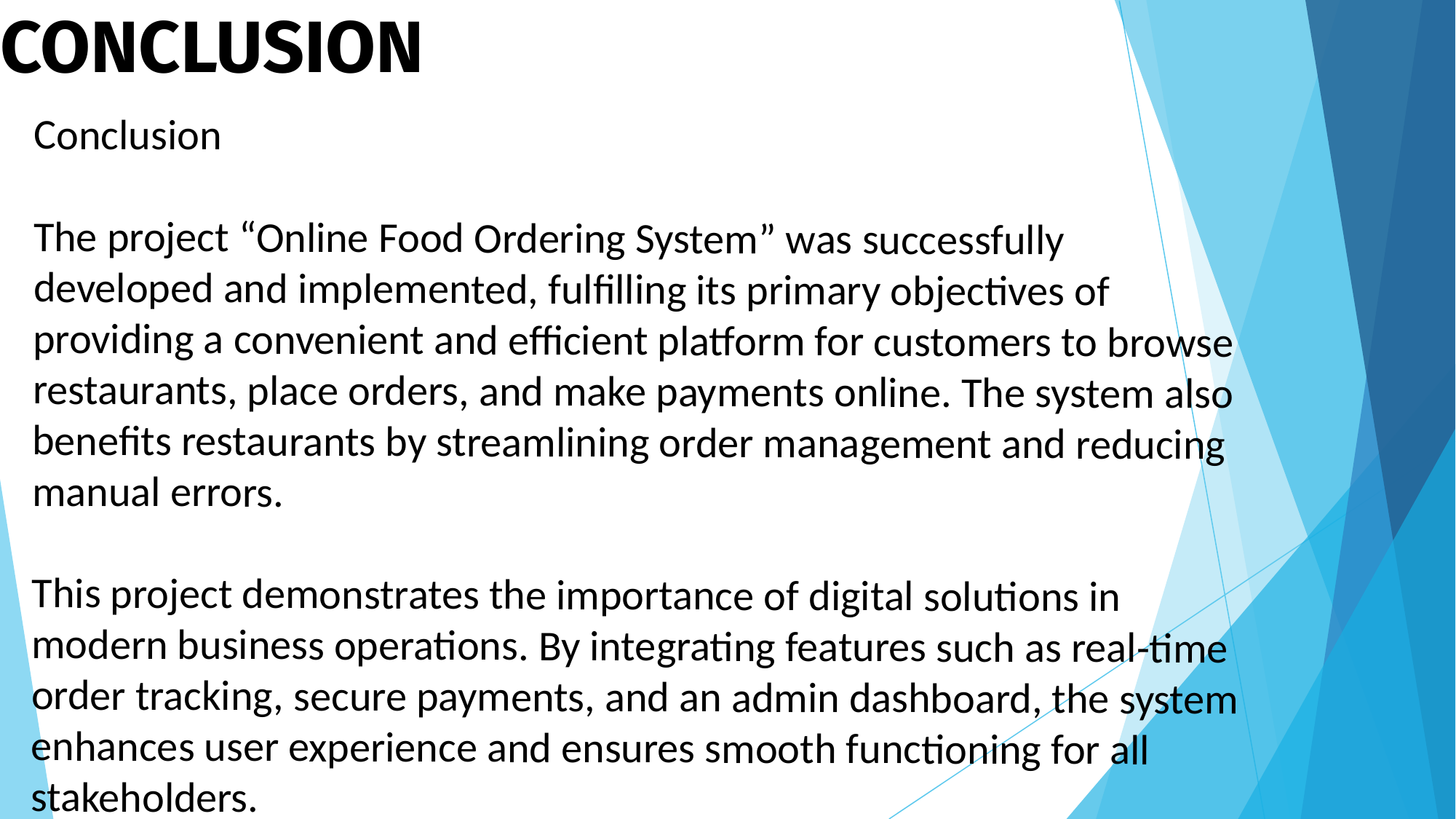

# CONCLUSION
Conclusion

The project “Online Food Ordering System” was successfully developed and implemented, fulfilling its primary objectives of providing a convenient and efficient platform for customers to browse restaurants, place orders, and make payments online. The system also benefits restaurants by streamlining order management and reducing manual errors.

This project demonstrates the importance of digital solutions in modern business operations. By integrating features such as real-time order tracking, secure payments, and an admin dashboard, the system enhances user experience and ensures smooth functioning for all stakeholders.